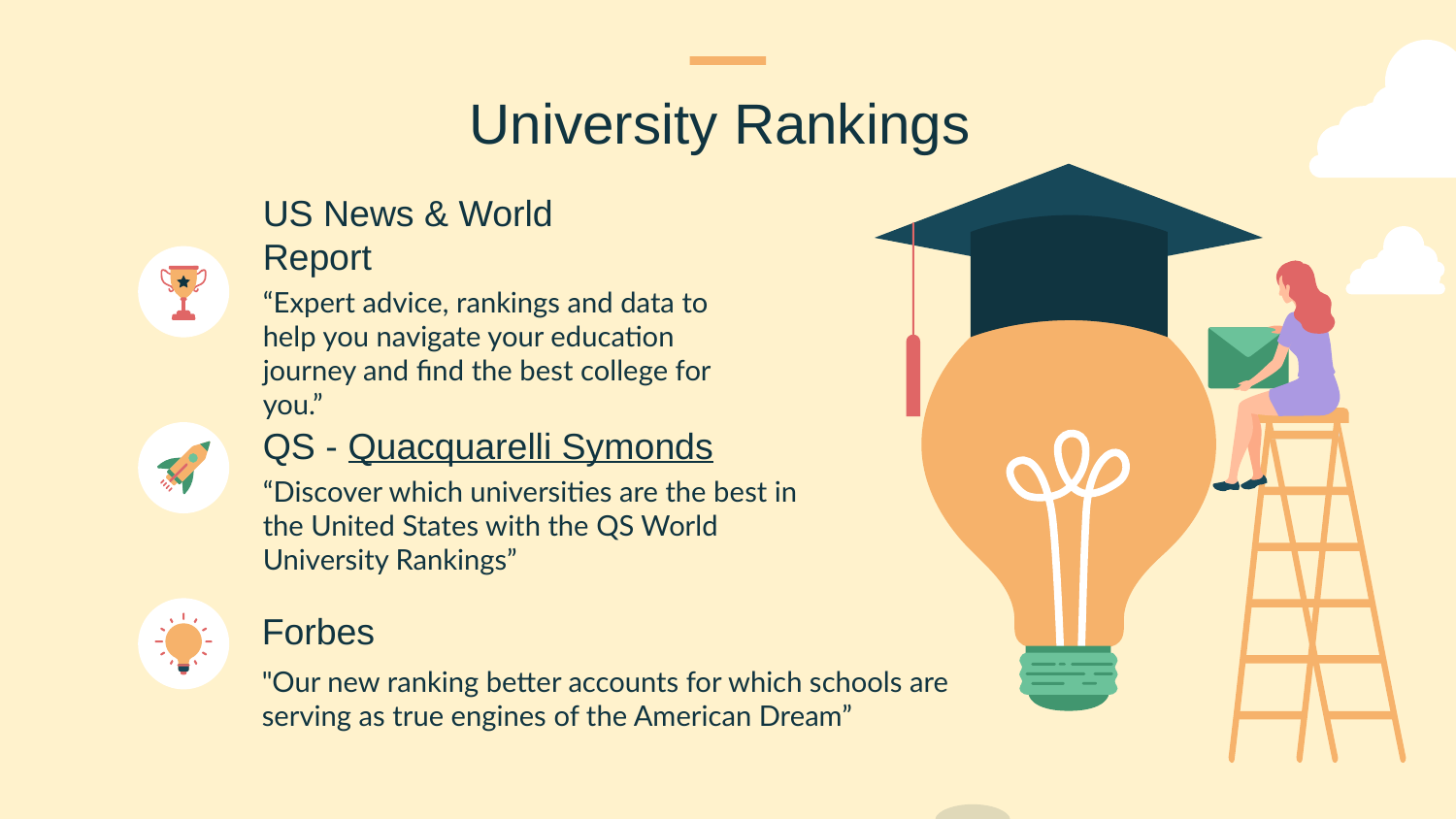

University Rankings

# US News & World Report

“Expert advice, rankings and data to help you navigate your education journey and find the best college for you.”
QS - Quacquarelli Symonds

“Discover which universities are the best in the United States with the QS World University Rankings”

Forbes

"Our new ranking better accounts for which schools are serving as true engines of the American Dream”